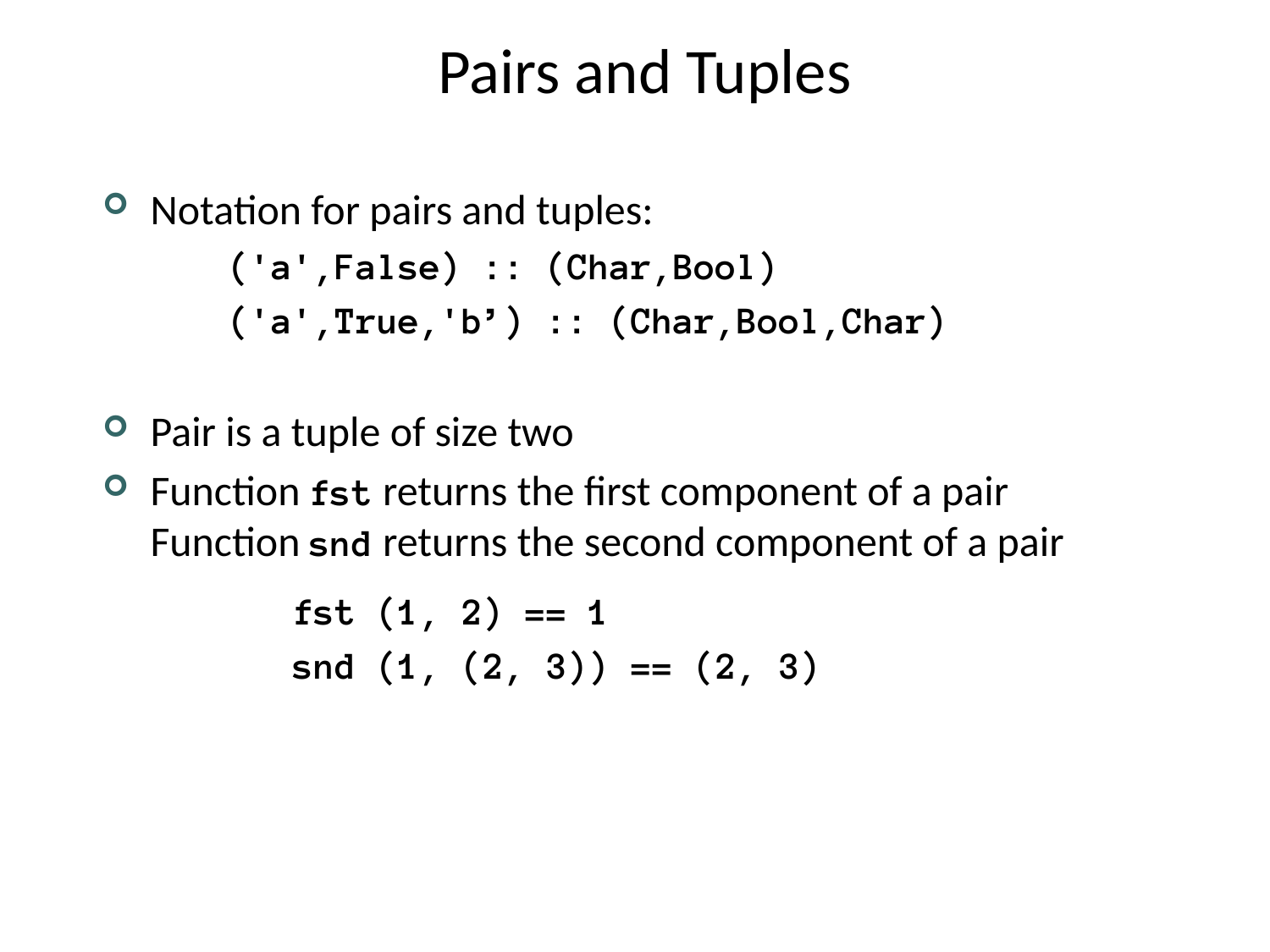

# Pairs and Tuples
Notation for pairs and tuples:
	('a',False) :: (Char,Bool)
	('a',True,'b’) :: (Char,Bool,Char)

Pair is a tuple of size two
Function fst returns the first component of a pair
Function snd returns the second component of a pair
	fst (1, 2) == 1
  	snd (1, (2, 3)) == (2, 3)